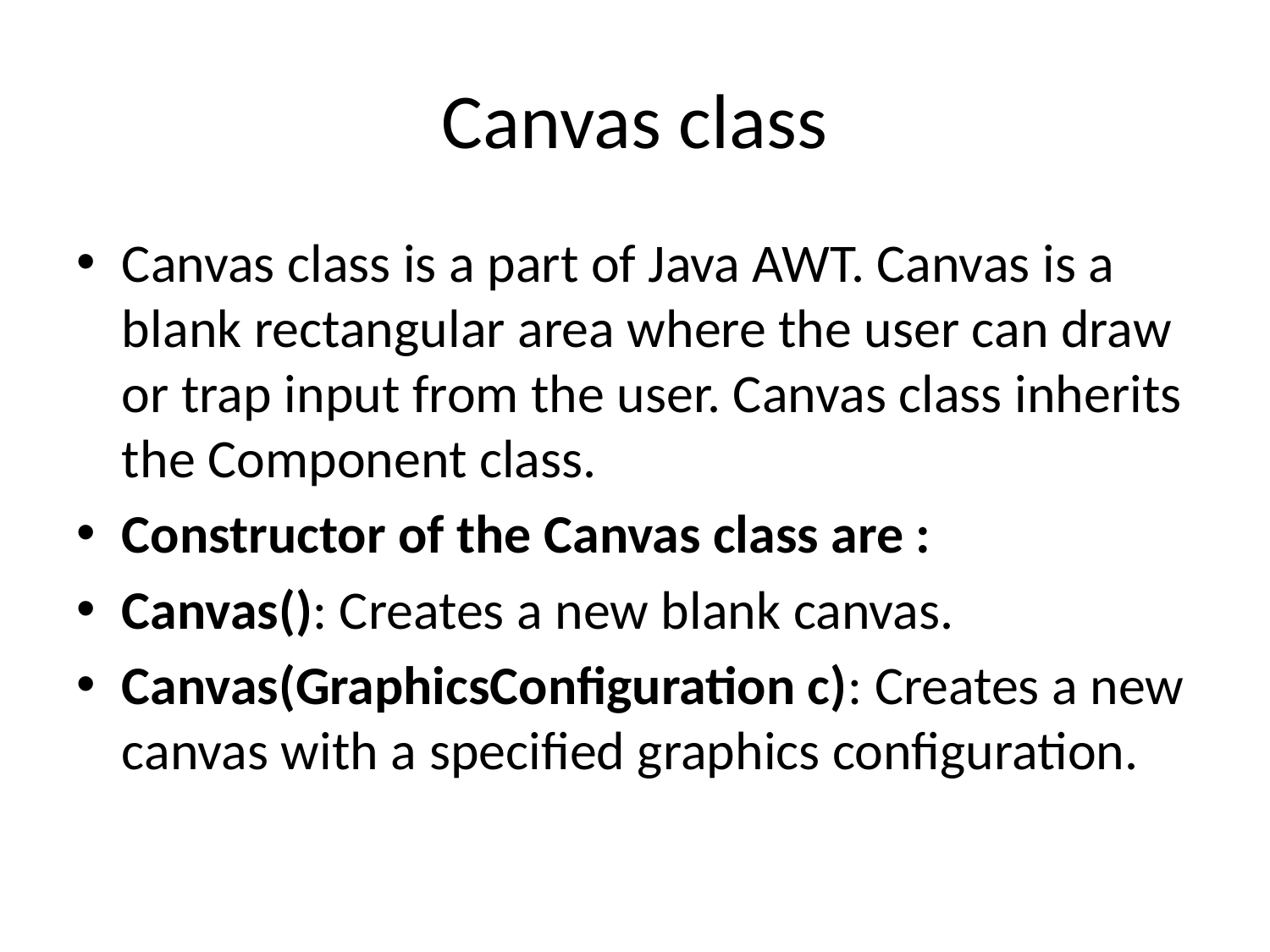

# Canvas class
Canvas class is a part of Java AWT. Canvas is a blank rectangular area where the user can draw or trap input from the user. Canvas class inherits the Component class.
Constructor of the Canvas class are :
Canvas(): Creates a new blank canvas.
Canvas(GraphicsConfiguration c): Creates a new canvas with a specified graphics configuration.